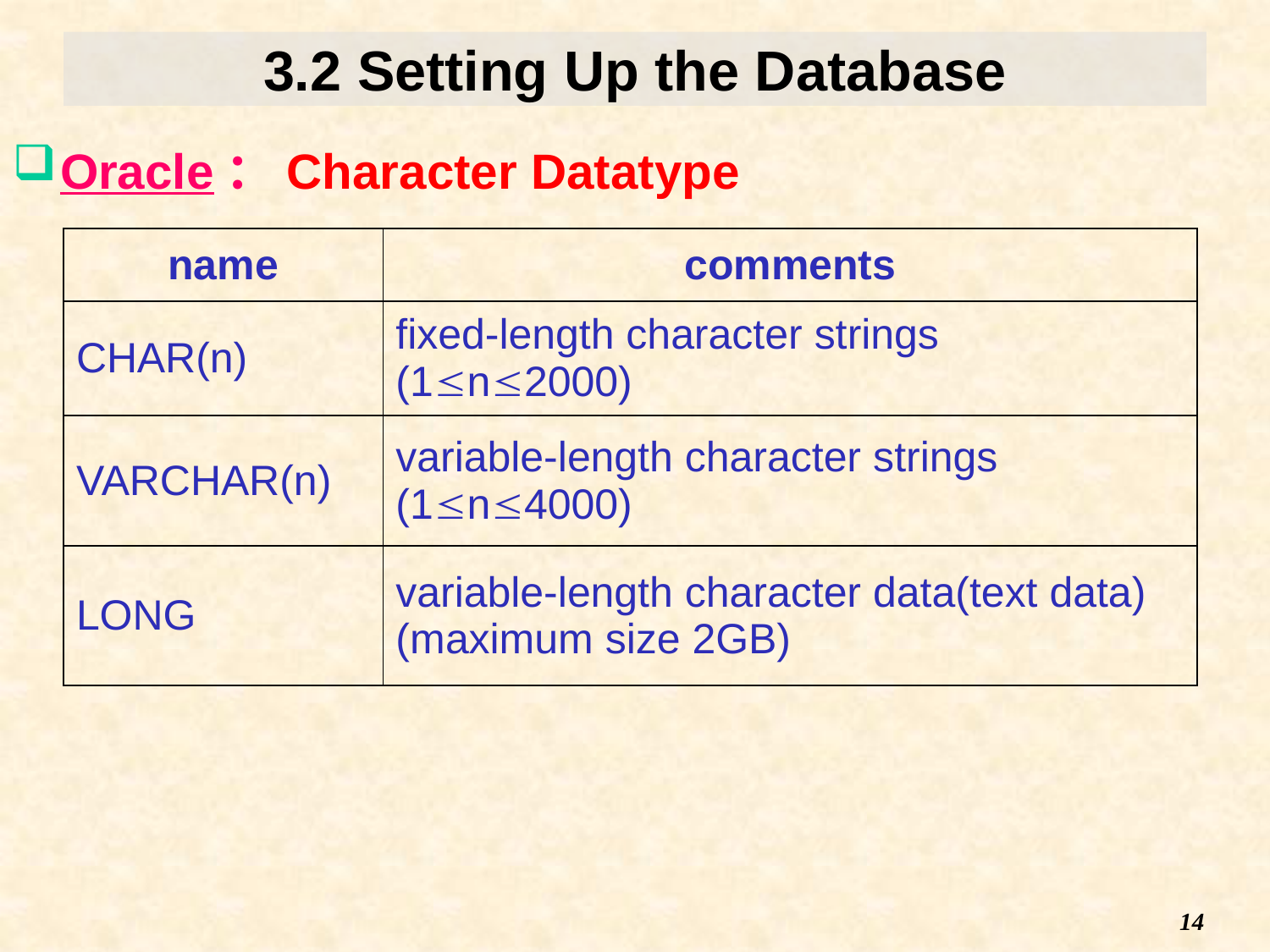

# 3.2 Setting Up the Database
Oracle：Character Datatype
| name | comments |
| --- | --- |
| CHAR(n) | fixed-length character strings (1≤n≤2000) |
| VARCHAR(n) | variable-length character strings (1≤n≤4000) |
| LONG | variable-length character data(text data) (maximum size 2GB) |

14